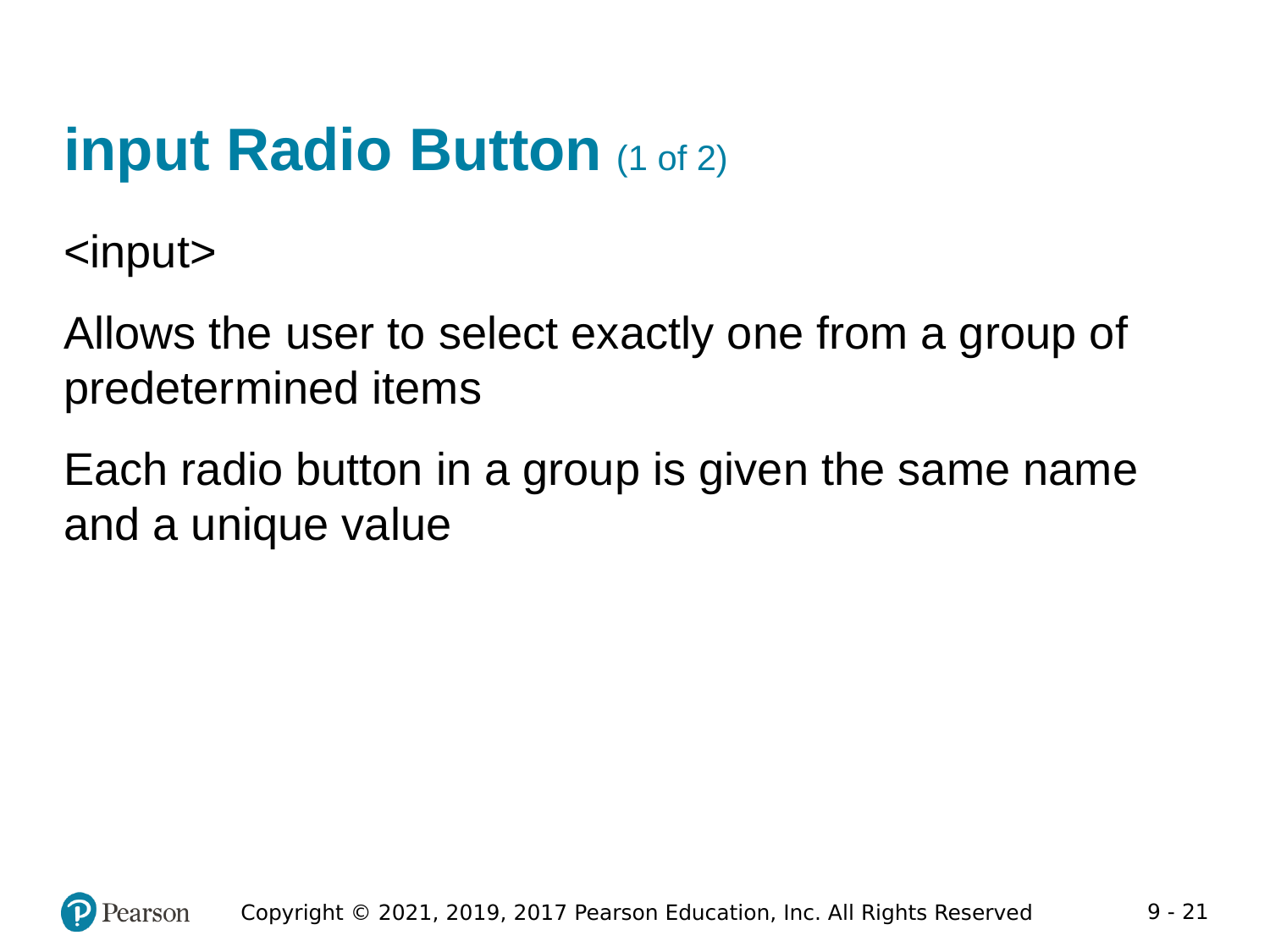

# input Radio Button (1 of 2)
<input>
Allows the user to select exactly one from a group of predetermined items
Each radio button in a group is given the same name and a unique value